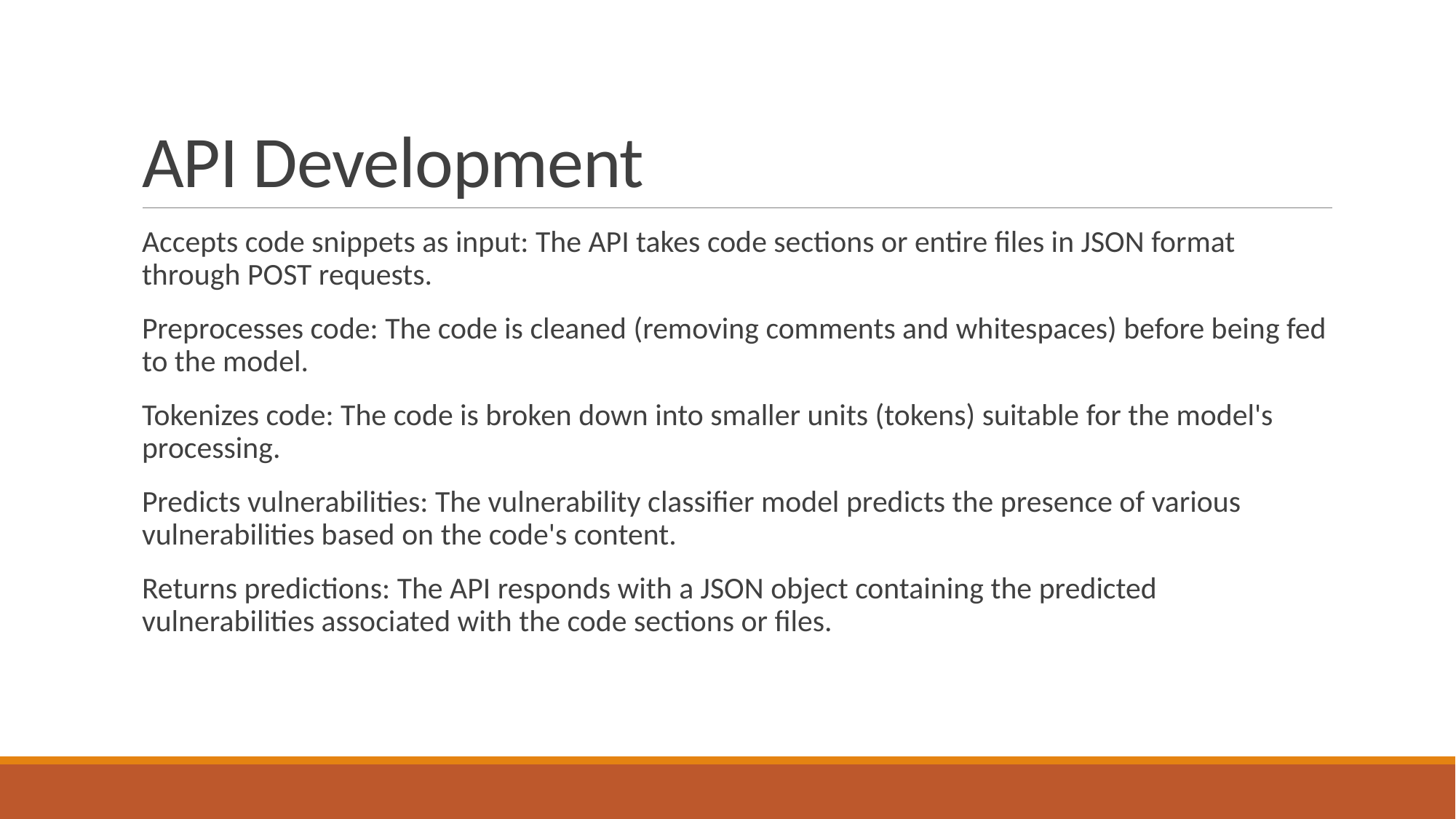

# API Development
Accepts code snippets as input: The API takes code sections or entire files in JSON format through POST requests.
Preprocesses code: The code is cleaned (removing comments and whitespaces) before being fed to the model.
Tokenizes code: The code is broken down into smaller units (tokens) suitable for the model's processing.
Predicts vulnerabilities: The vulnerability classifier model predicts the presence of various vulnerabilities based on the code's content.
Returns predictions: The API responds with a JSON object containing the predicted vulnerabilities associated with the code sections or files.